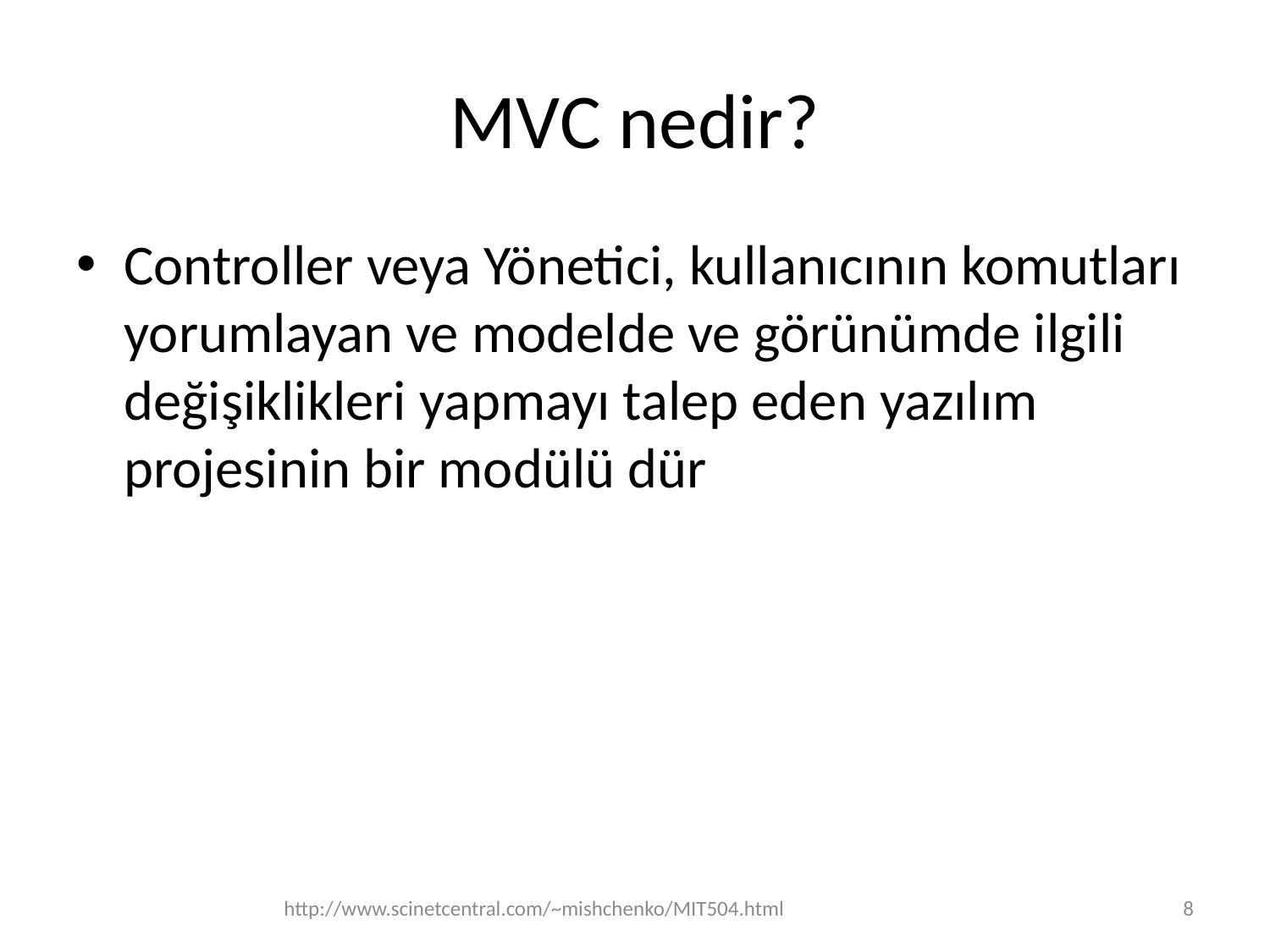

# MVC nedir?
Controller veya Yönetici, kullanıcının komutları yorumlayan ve modelde ve görünümde ilgili değişiklikleri yapmayı talep eden yazılım projesinin bir modülü dür
http://www.scinetcentral.com/~mishchenko/MIT504.html
8